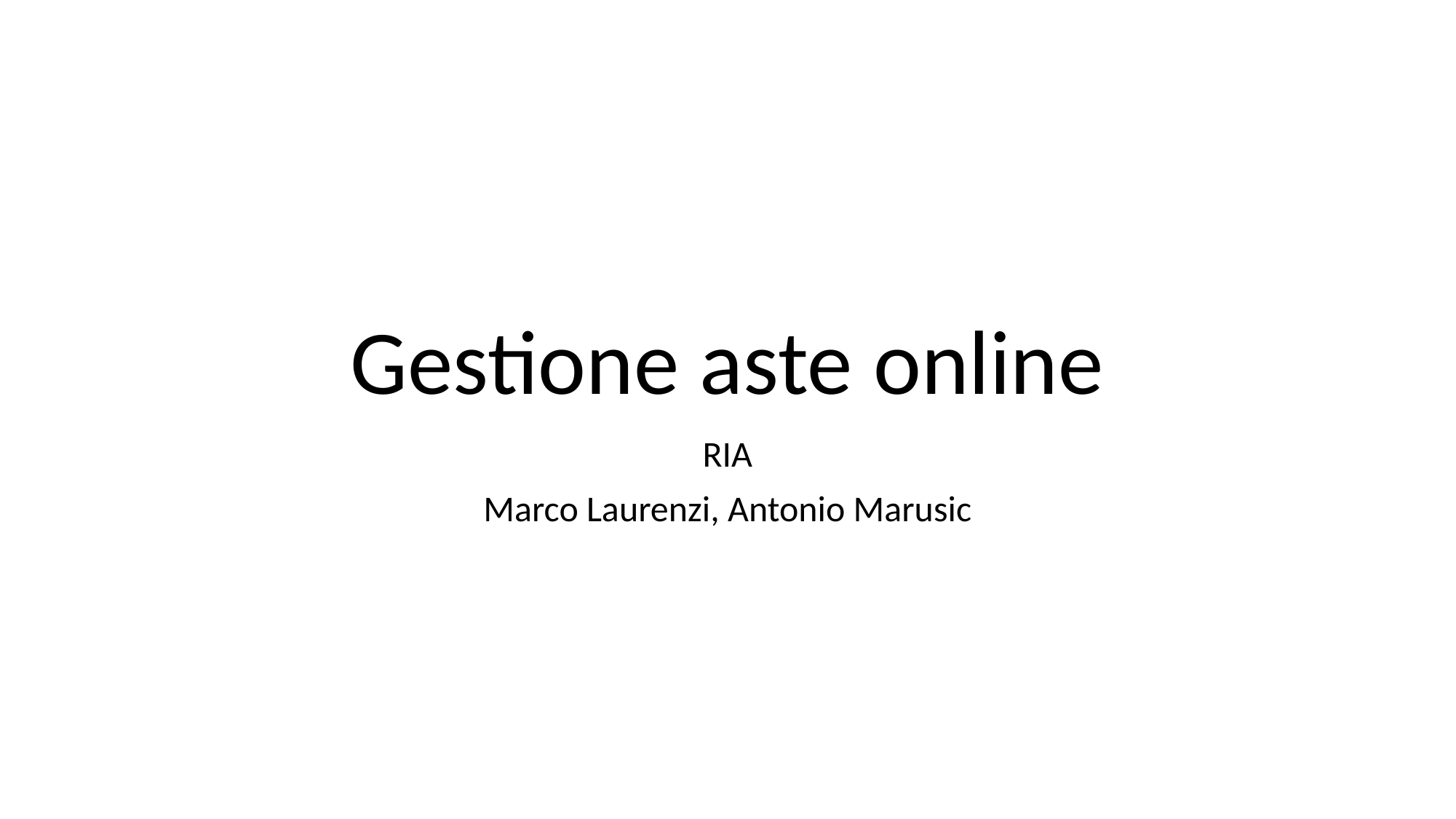

# Gestione aste online
RIA
Marco Laurenzi, Antonio Marusic